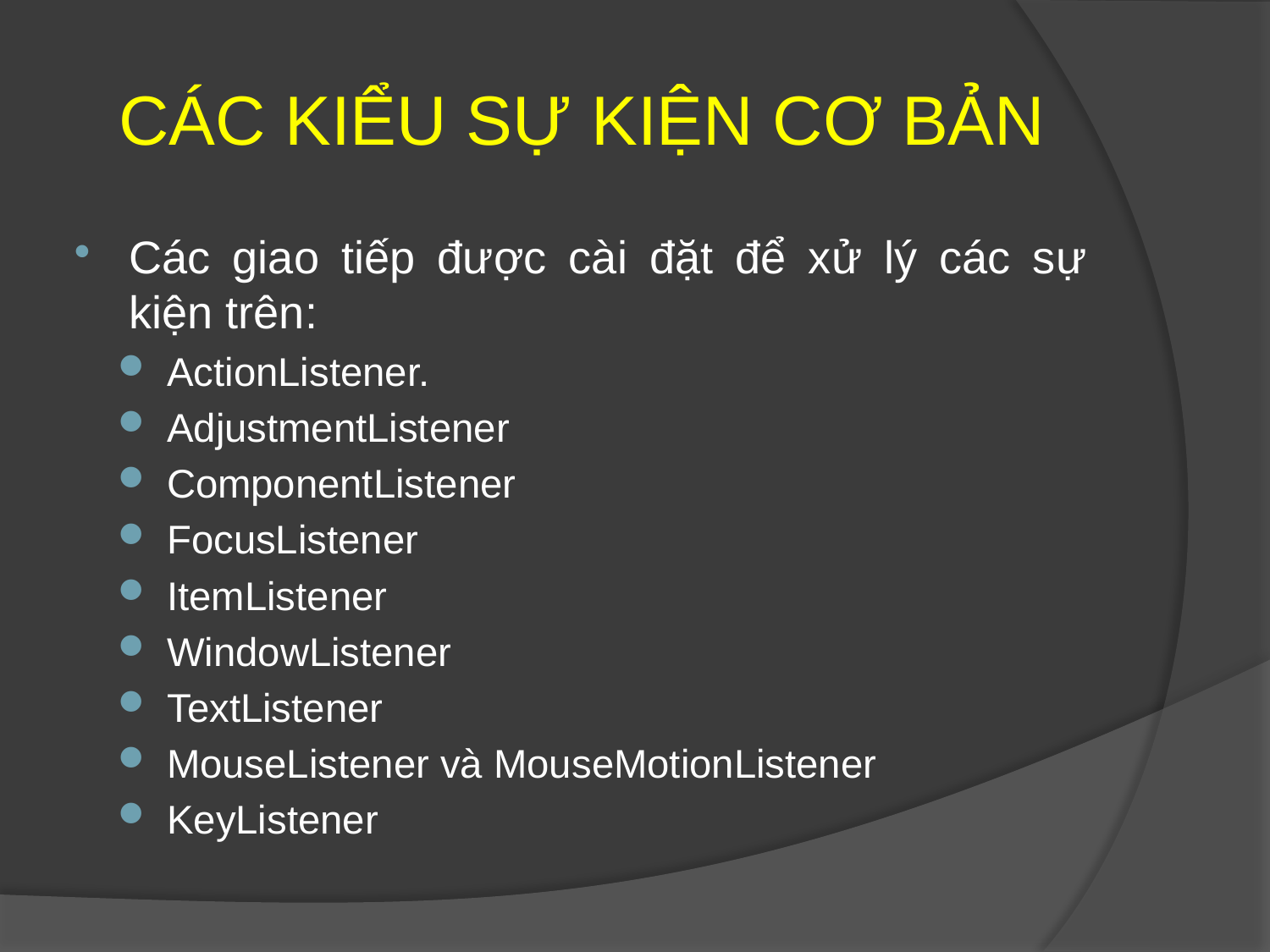

CÁC KIỂU SỰ KIỆN CƠ BẢN
Các giao tiếp được cài đặt để xử lý các sự kiện trên:
ActionListener.
AdjustmentListener
ComponentListener
FocusListener
ItemListener
WindowListener
TextListener
MouseListener và MouseMotionListener
KeyListener